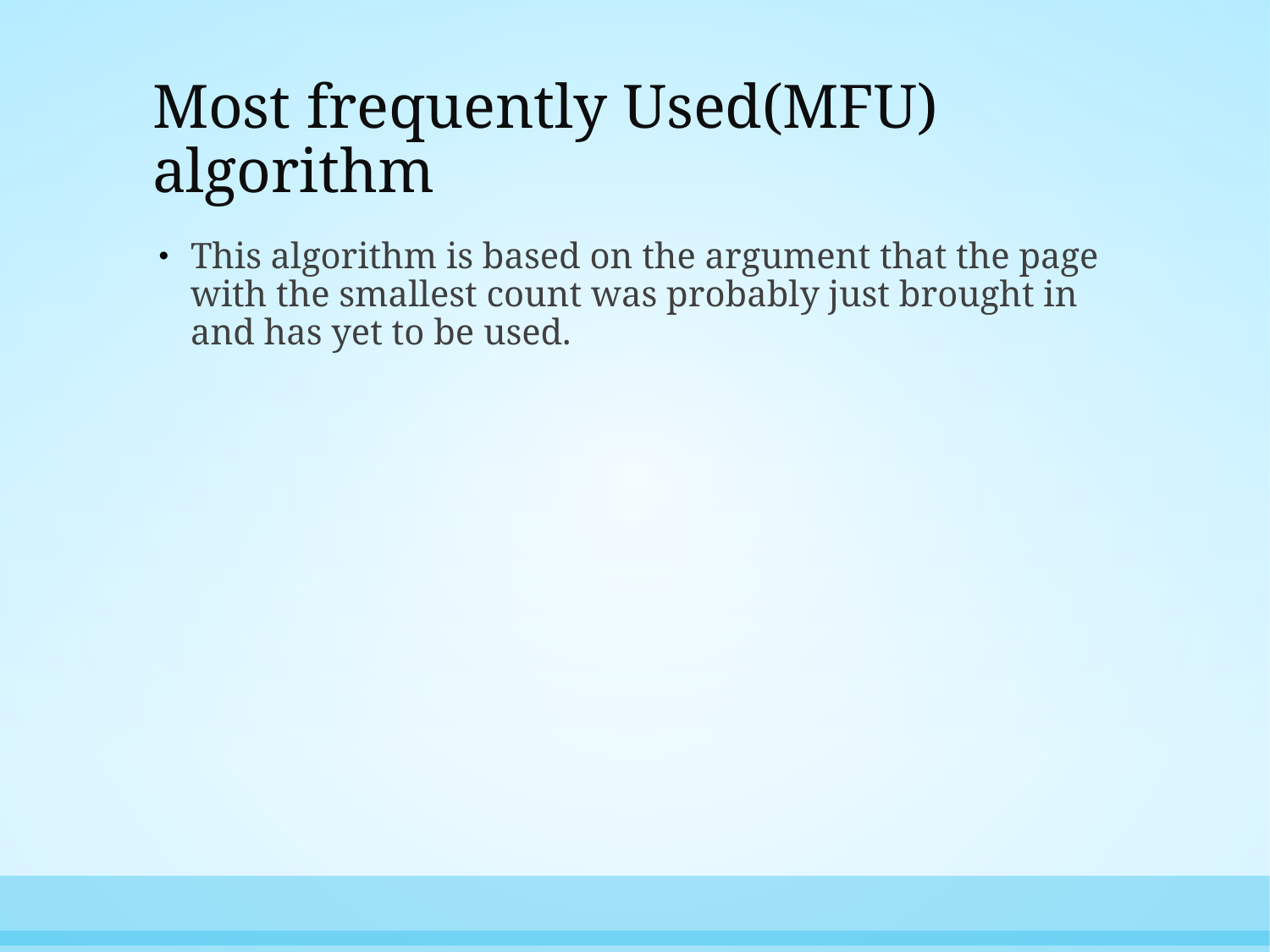

# Most frequently Used(MFU) algorithm
This algorithm is based on the argument that the page with the smallest count was probably just brought in and has yet to be used.